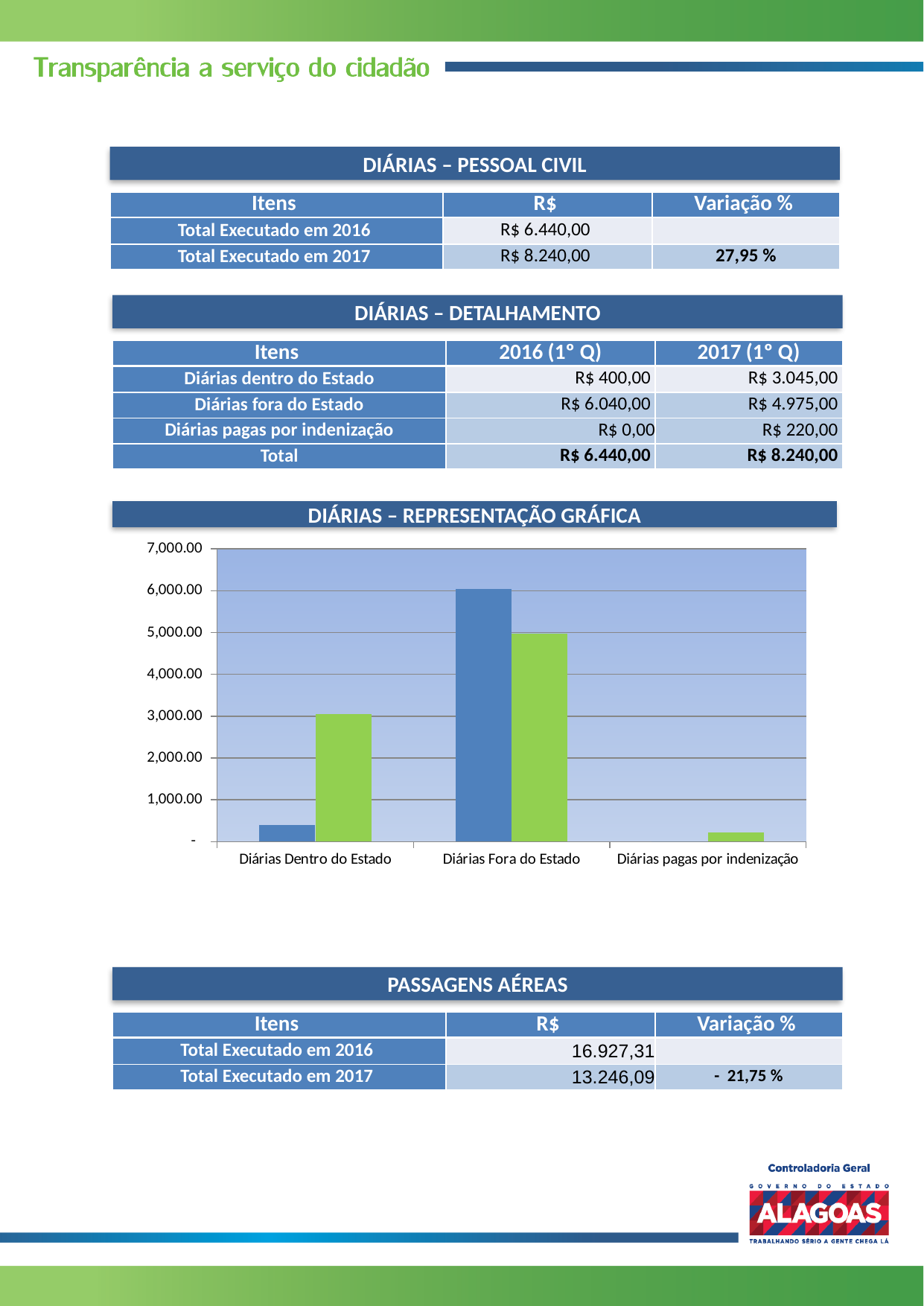

DIÁRIAS – PESSOAL CIVIL
| Itens | R$ | Variação % |
| --- | --- | --- |
| Total Executado em 2016 | R$ 6.440,00 |  |
| Total Executado em 2017 | R$ 8.240,00 | 27,95 % |
DIÁRIAS – DETALHAMENTO
| Itens | 2016 (1º Q) | 2017 (1º Q) |
| --- | --- | --- |
| Diárias dentro do Estado | R$ 400,00 | R$ 3.045,00 |
| Diárias fora do Estado | R$ 6.040,00 | R$ 4.975,00 |
| Diárias pagas por indenização | R$ 0,00 | R$ 220,00 |
| Total | R$ 6.440,00 | R$ 8.240,00 |
DIÁRIAS – REPRESENTAÇÃO GRÁFICA

### Chart

| Category | 2016 | 2017 |
|---|---|---|
| Diárias Dentro do Estado | 400.0 | 3045.0 |
| Diárias Fora do Estado | 6040.0 | 4975.0 |
| Diárias pagas por indenização | 0.0 | 220.0 |
PASSAGENS AÉREAS
| Itens | R$ | Variação % |
| --- | --- | --- |
| Total Executado em 2016 | 16.927,31 |  |
| Total Executado em 2017 | 13.246,09 | - 21,75 % |